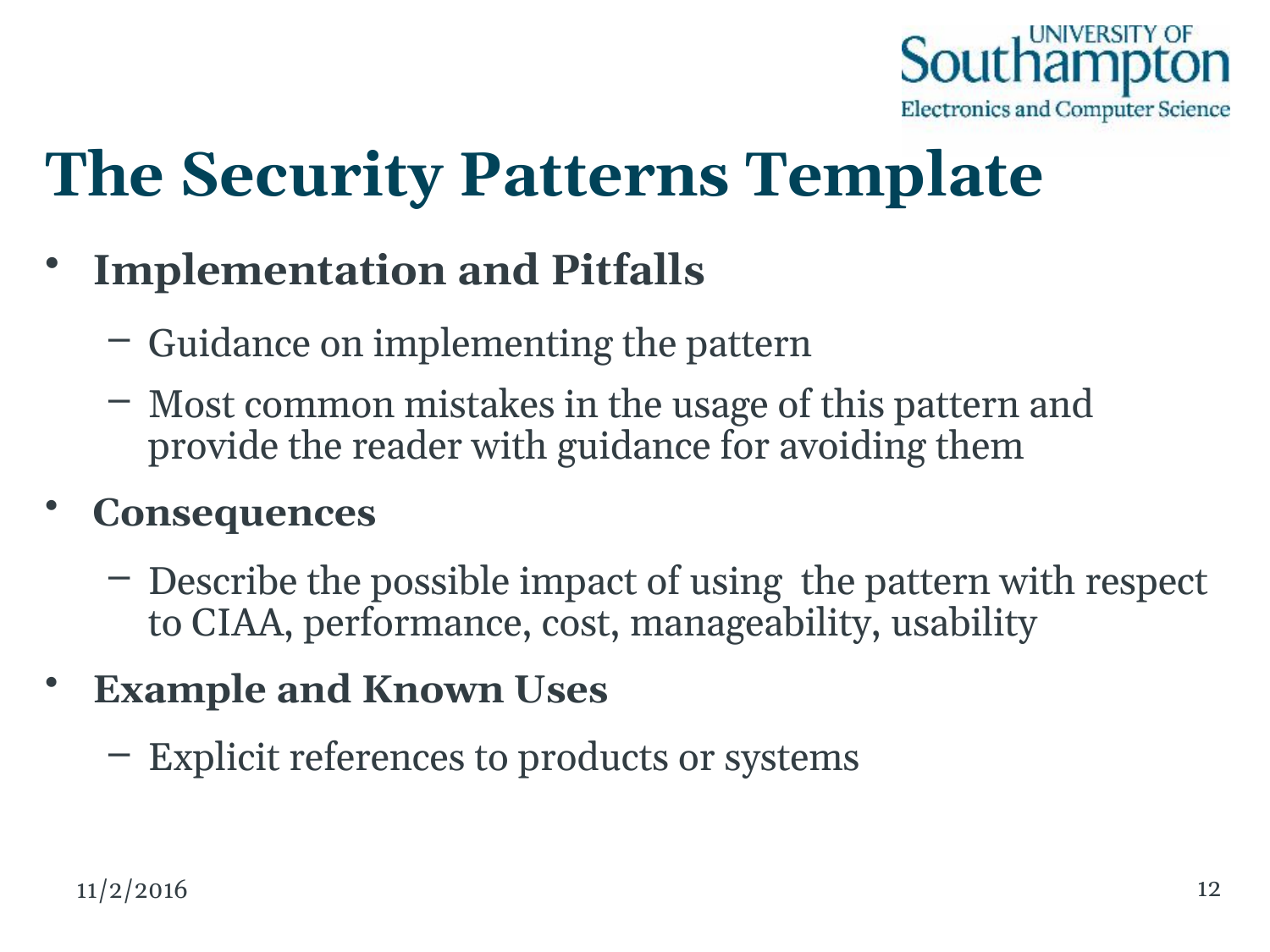

# The Security Patterns Template
Implementation and Pitfalls
Guidance on implementing the pattern
Most common mistakes in the usage of this pattern and provide the reader with guidance for avoiding them
Consequences
Describe the possible impact of using  the pattern with respect to CIAA, performance, cost, manageability, usability
Example and Known Uses
Explicit references to products or systems

12
11/2/2016